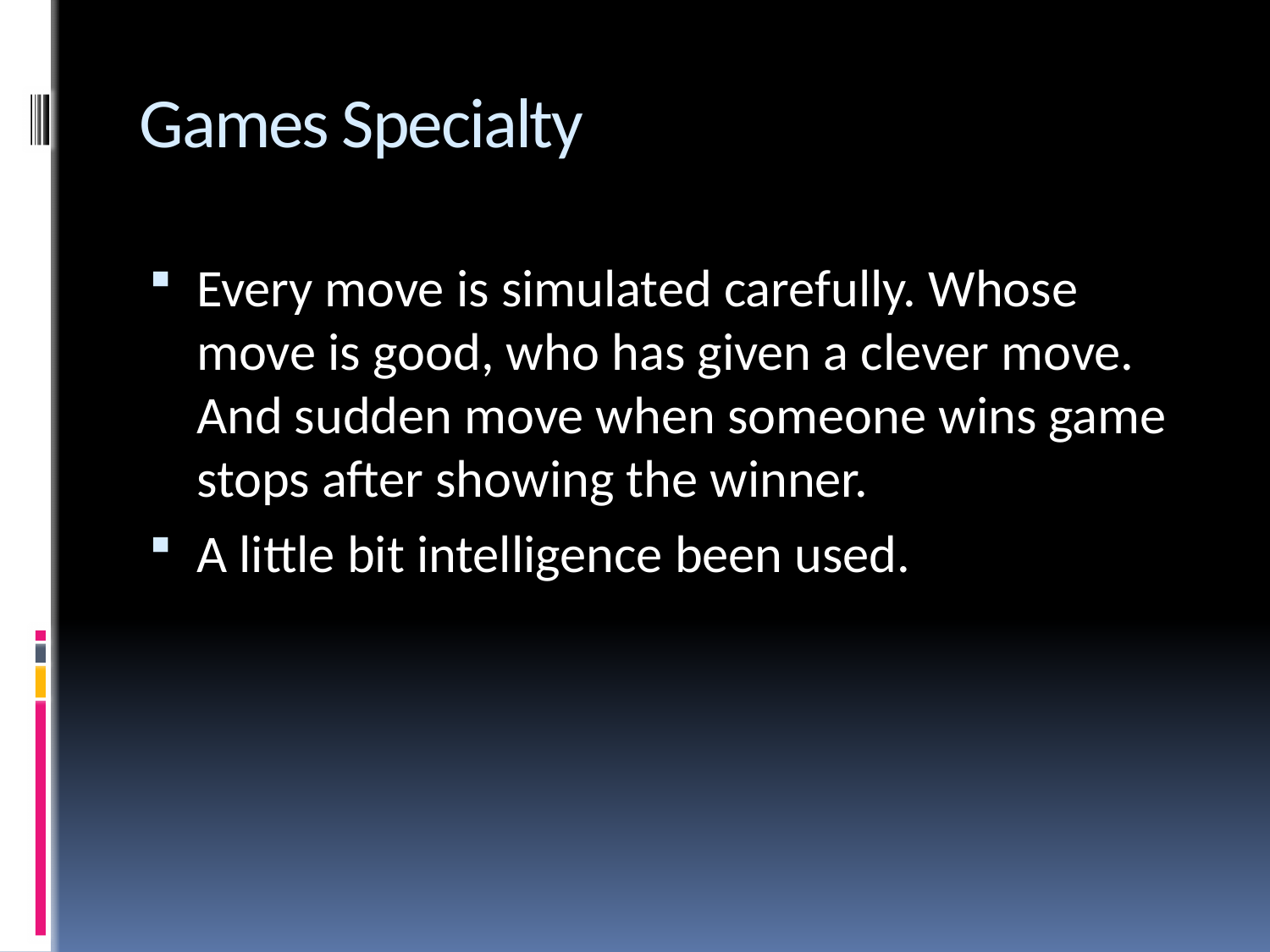

# Games Specialty
Every move is simulated carefully. Whose move is good, who has given a clever move. And sudden move when someone wins game stops after showing the winner.
A little bit intelligence been used.